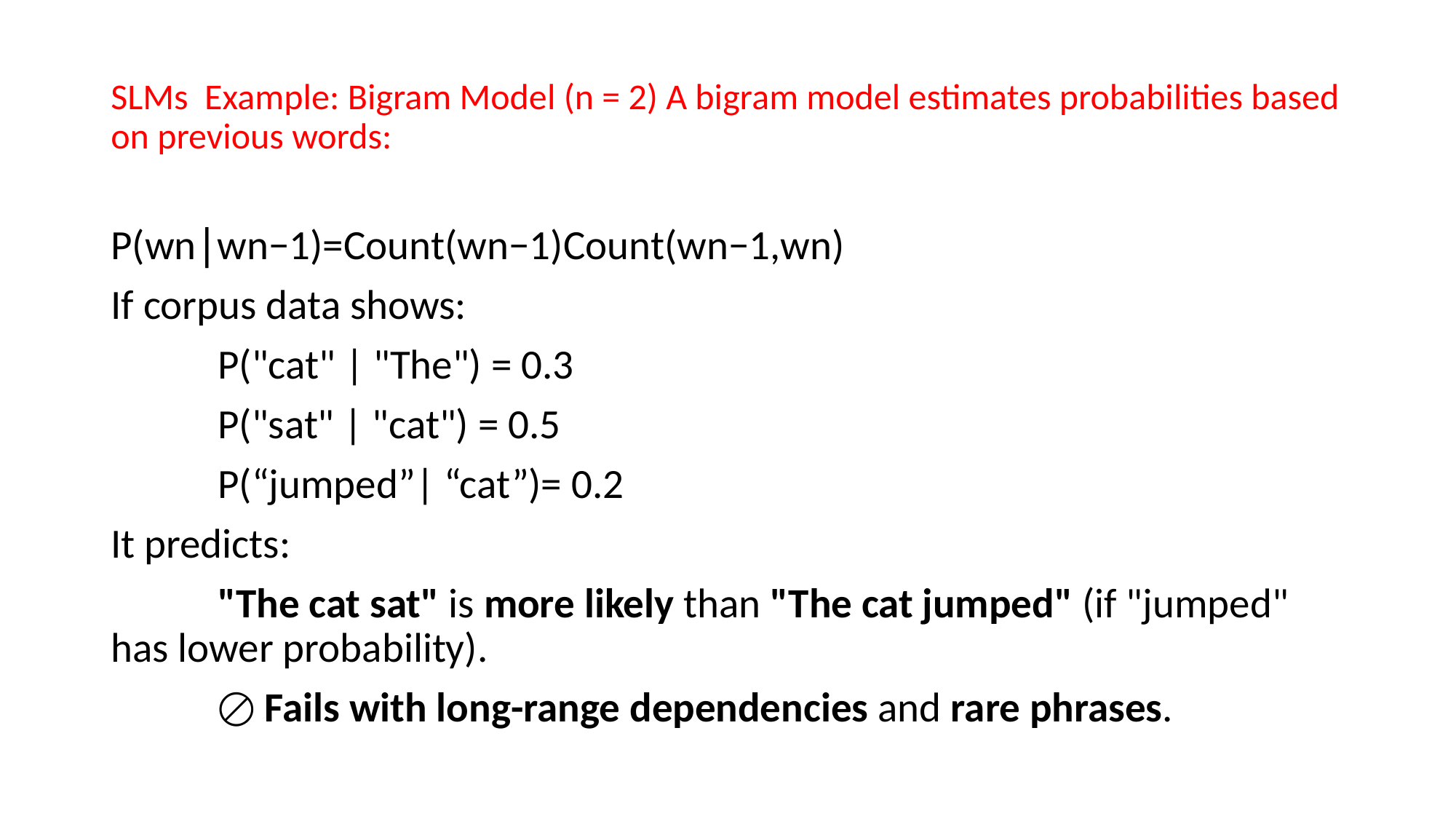

# SLMs  Example: Bigram Model (n = 2) A bigram model estimates probabilities based on previous words:
P(wn​∣wn−1​)=Count(wn−1​)Count(wn−1​,wn​)​
If corpus data shows:
	P("cat" | "The") = 0.3
	P("sat" | "cat") = 0.5
	P(“jumped”| “cat”)= 0.2
It predicts:
	"The cat sat" is more likely than "The cat jumped" (if "jumped" has lower probability).
 	🚫 Fails with long-range dependencies and rare phrases.